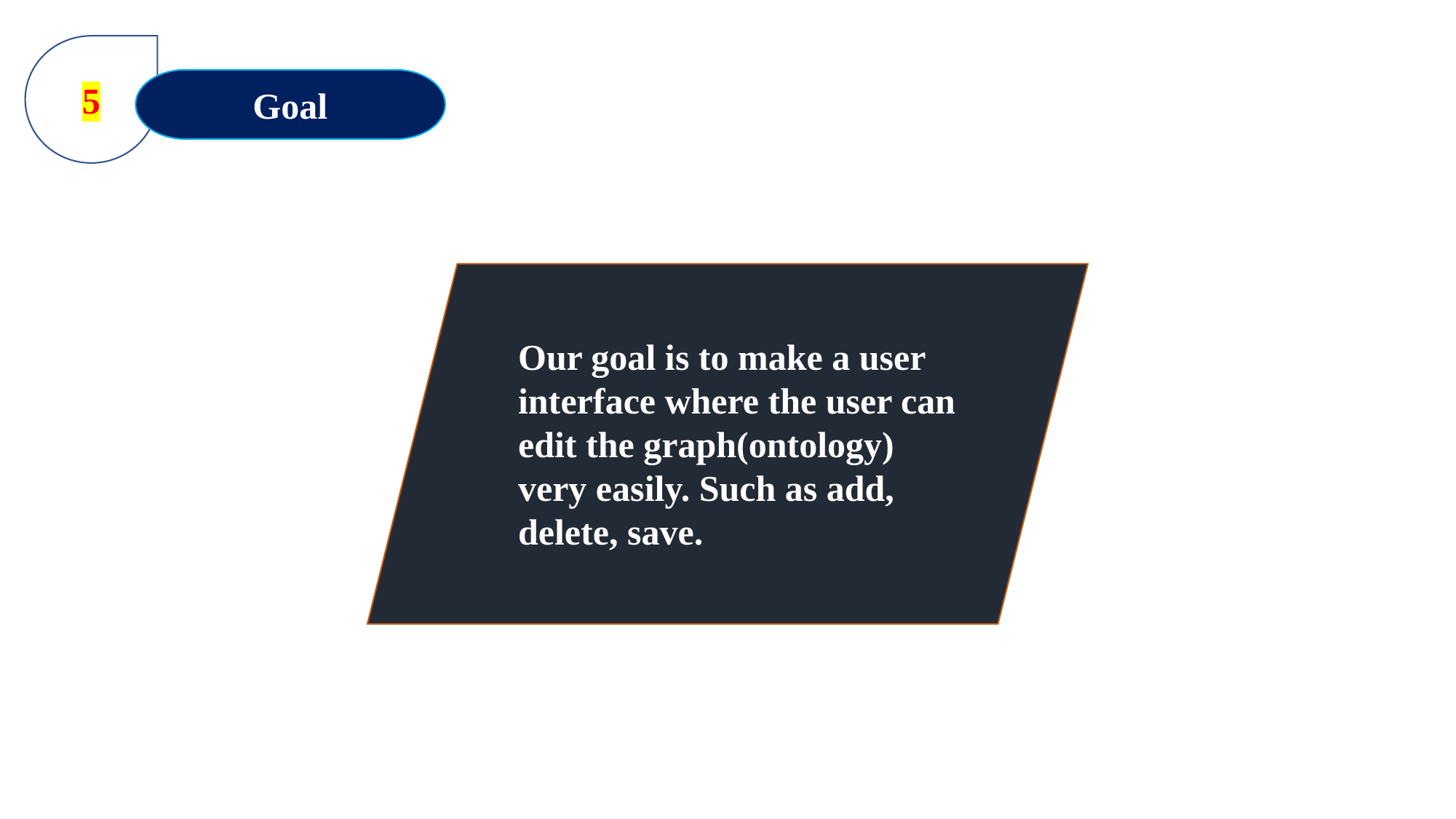

5
Goal

Our goal is to make a user interface where the user can edit the graph(ontology) very easily. Such as add, delete, save.